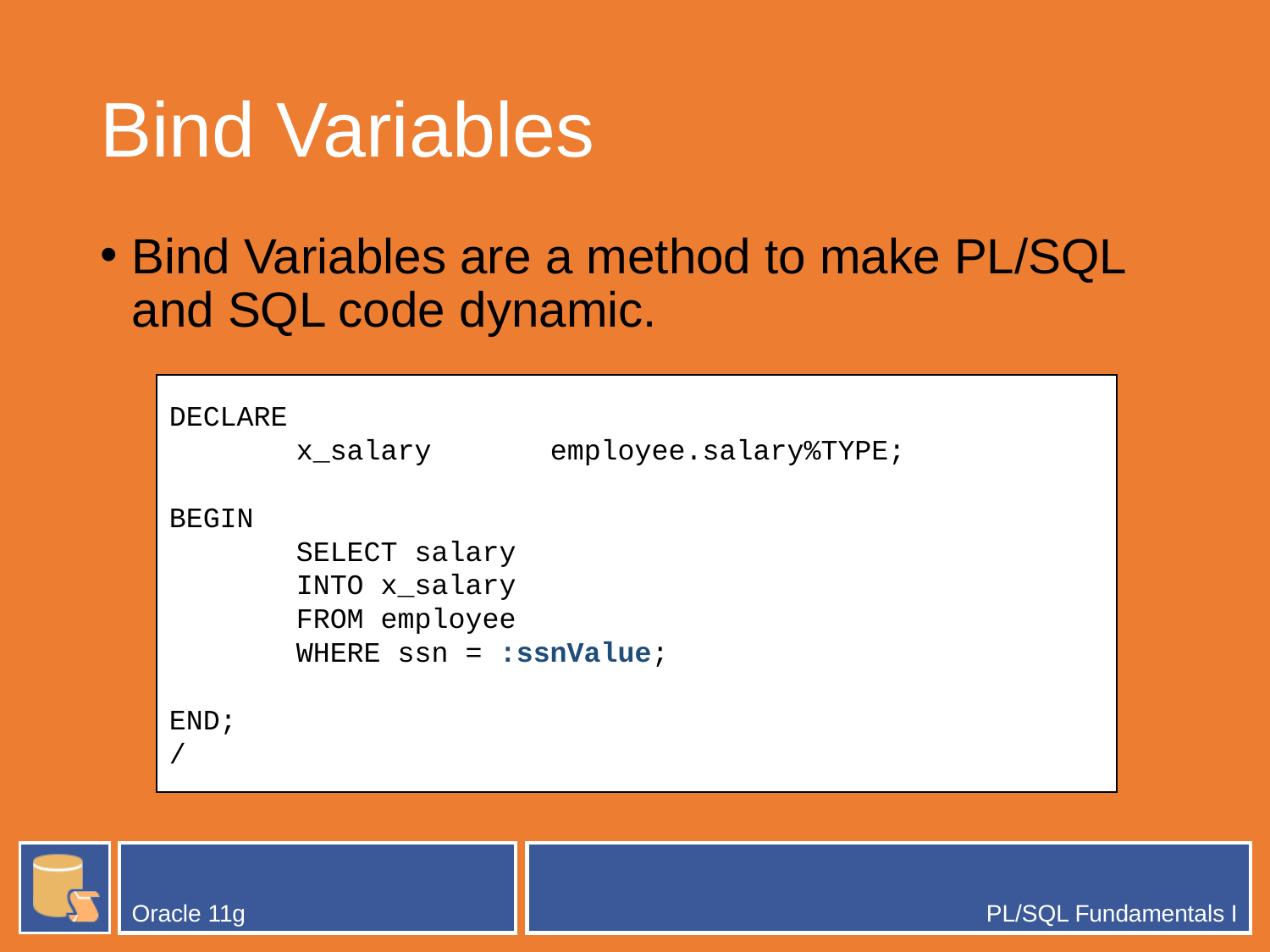

# Bind Variables
Bind Variables are a method to make PL/SQL and SQL code dynamic.

DECLARE
	x_salary	employee.salary%TYPE;

BEGIN
	SELECT salary
	INTO x_salary
	FROM employee
	WHERE ssn = :ssnValue;

END;
/